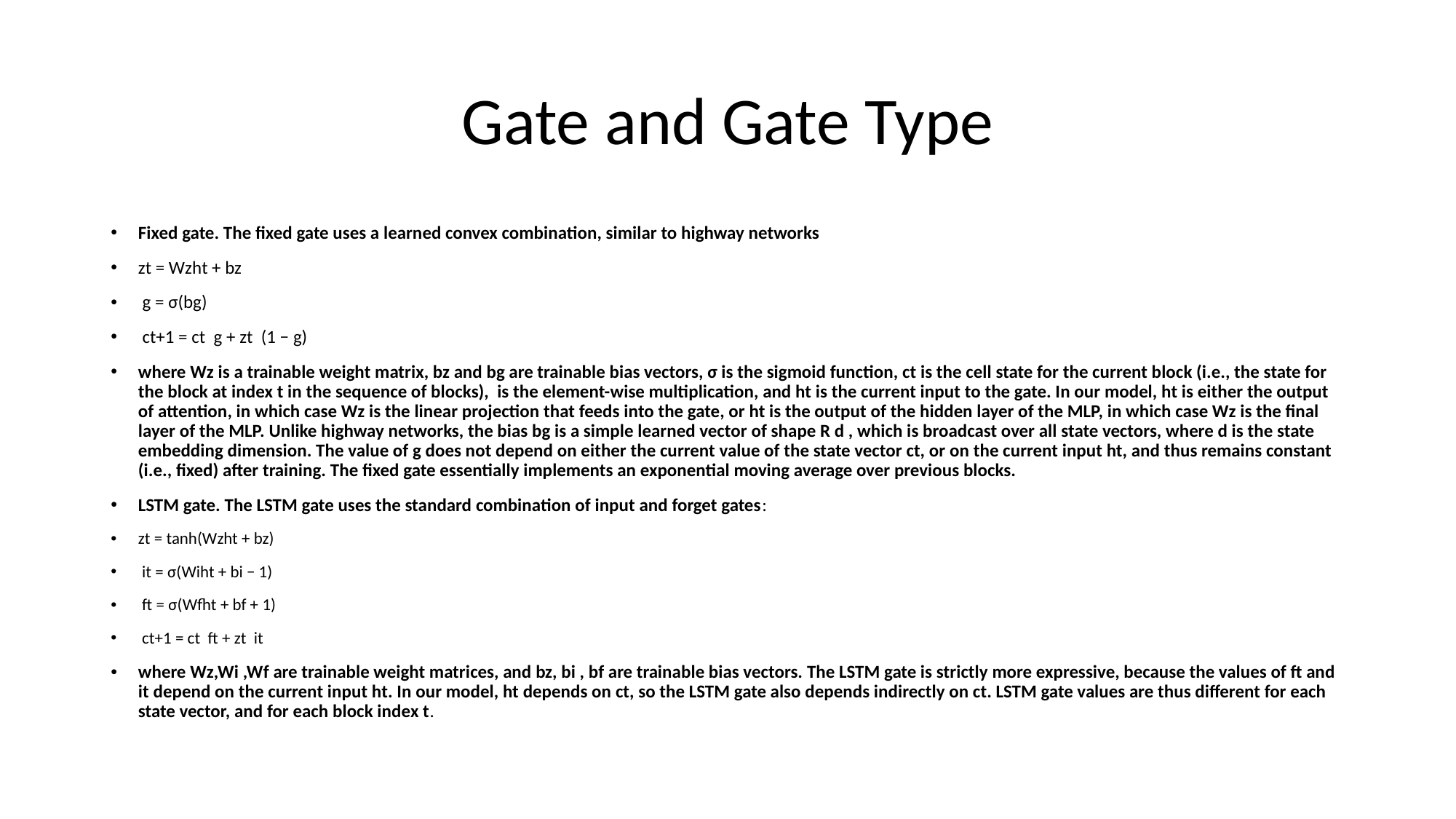

# Gate and Gate Type
Fixed gate. The fixed gate uses a learned convex combination, similar to highway networks
zt = Wzht + bz
 g = σ(bg)
 ct+1 = ct  g + zt  (1 − g)
where Wz is a trainable weight matrix, bz and bg are trainable bias vectors, σ is the sigmoid function, ct is the cell state for the current block (i.e., the state for the block at index t in the sequence of blocks),  is the element-wise multiplication, and ht is the current input to the gate. In our model, ht is either the output of attention, in which case Wz is the linear projection that feeds into the gate, or ht is the output of the hidden layer of the MLP, in which case Wz is the final layer of the MLP. Unlike highway networks, the bias bg is a simple learned vector of shape R d , which is broadcast over all state vectors, where d is the state embedding dimension. The value of g does not depend on either the current value of the state vector ct, or on the current input ht, and thus remains constant (i.e., fixed) after training. The fixed gate essentially implements an exponential moving average over previous blocks.
LSTM gate. The LSTM gate uses the standard combination of input and forget gates:
zt = tanh(Wzht + bz)
 it = σ(Wiht + bi − 1)
 ft = σ(Wfht + bf + 1)
 ct+1 = ct  ft + zt  it
where Wz,Wi ,Wf are trainable weight matrices, and bz, bi , bf are trainable bias vectors. The LSTM gate is strictly more expressive, because the values of ft and it depend on the current input ht. In our model, ht depends on ct, so the LSTM gate also depends indirectly on ct. LSTM gate values are thus different for each state vector, and for each block index t.